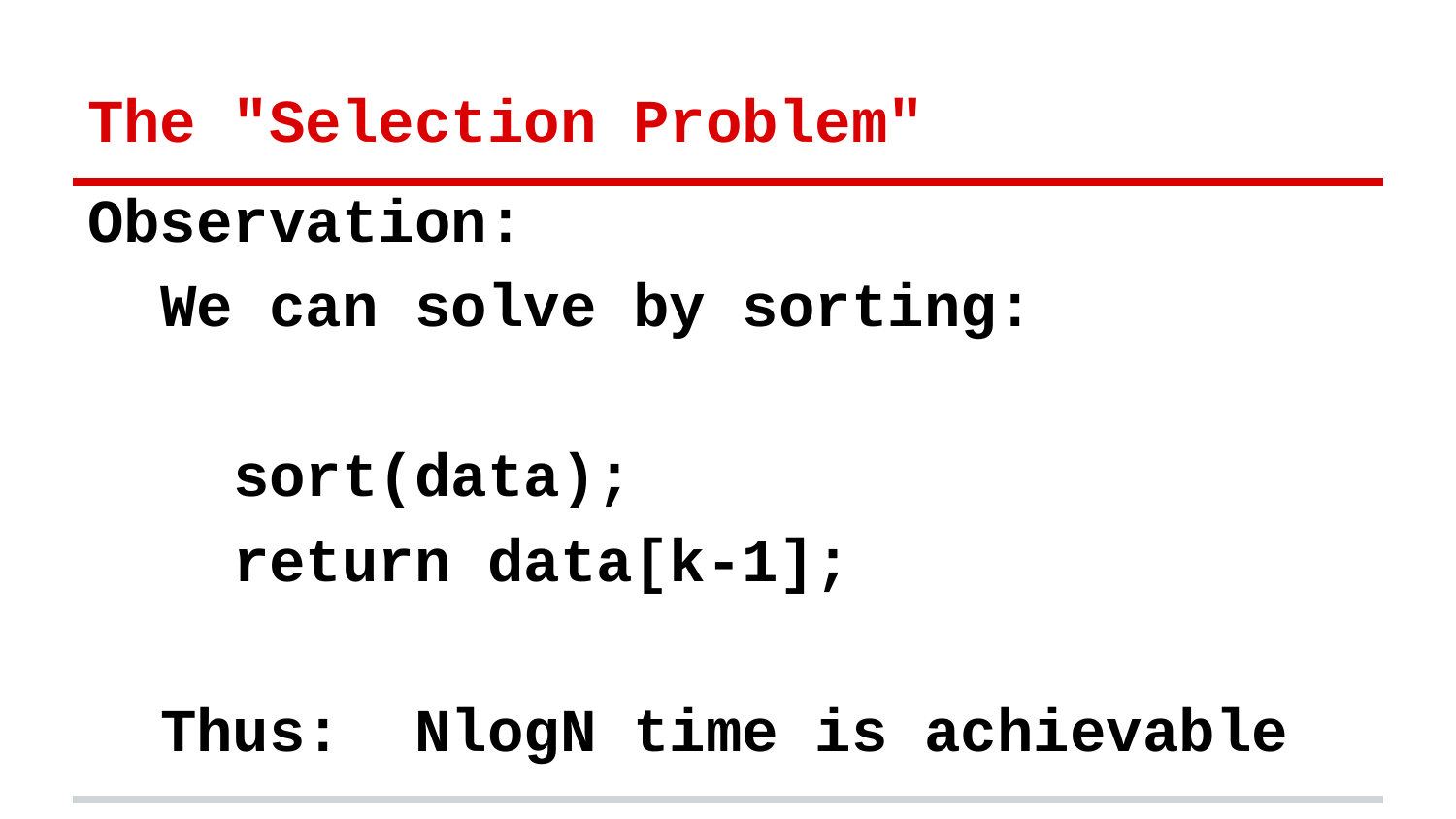

# The "Selection Problem"
Observation:
We can solve by sorting:

  sort(data);
  return data[k-1];

Thus:  NlogN time is achievable